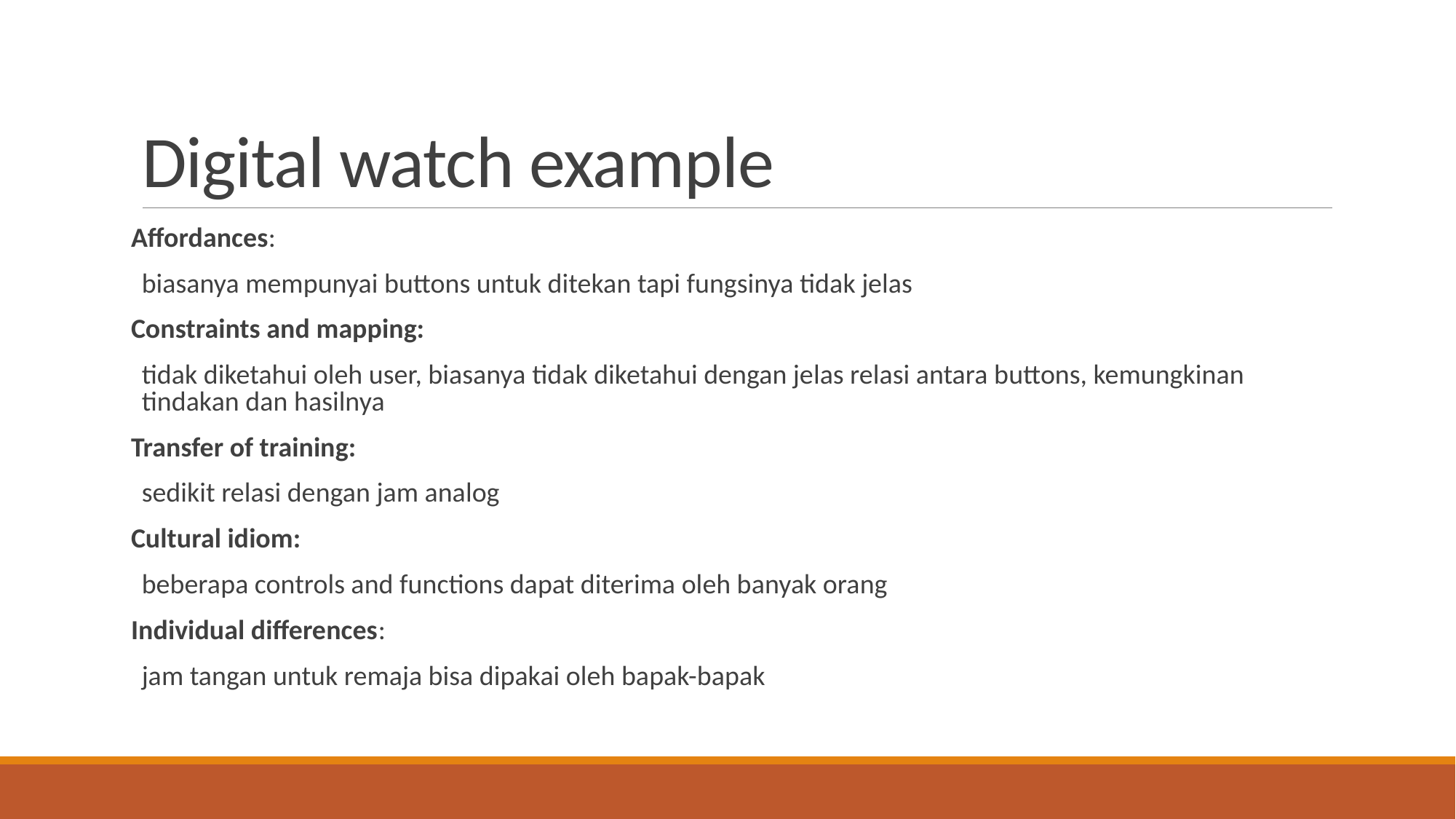

# Digital watch example
Affordances:
	biasanya mempunyai buttons untuk ditekan tapi fungsinya tidak jelas
Constraints and mapping:
	tidak diketahui oleh user, biasanya tidak diketahui dengan jelas relasi antara buttons, kemungkinan tindakan dan hasilnya
Transfer of training:
	sedikit relasi dengan jam analog
Cultural idiom:
	beberapa controls and functions dapat diterima oleh banyak orang
Individual differences:
	jam tangan untuk remaja bisa dipakai oleh bapak-bapak